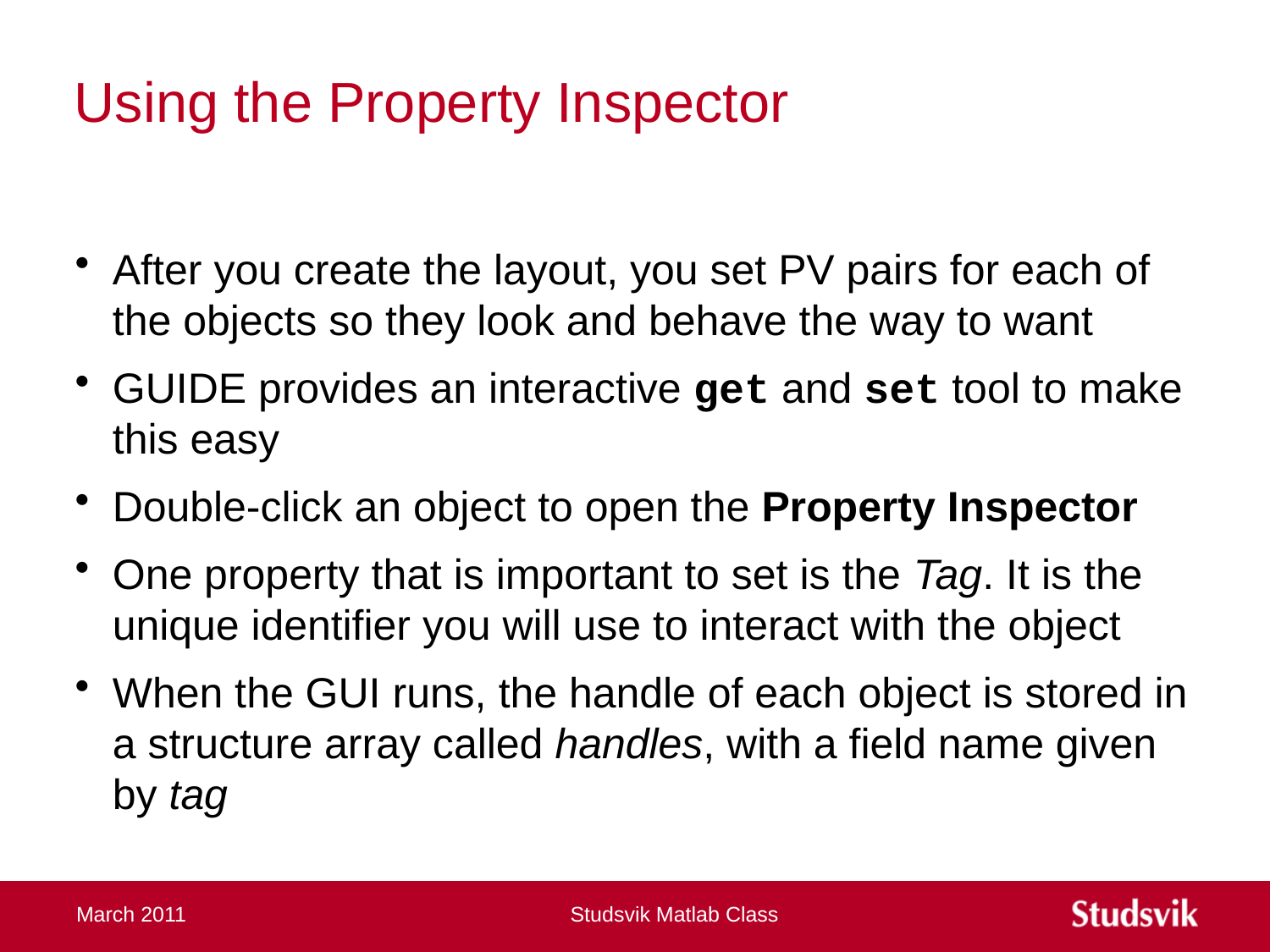

# Using the Property Inspector
After you create the layout, you set PV pairs for each of the objects so they look and behave the way to want
GUIDE provides an interactive get and set tool to make this easy
Double-click an object to open the Property Inspector
One property that is important to set is the Tag. It is the unique identifier you will use to interact with the object
When the GUI runs, the handle of each object is stored in a structure array called handles, with a field name given by tag
March 2011
Studsvik Matlab Class